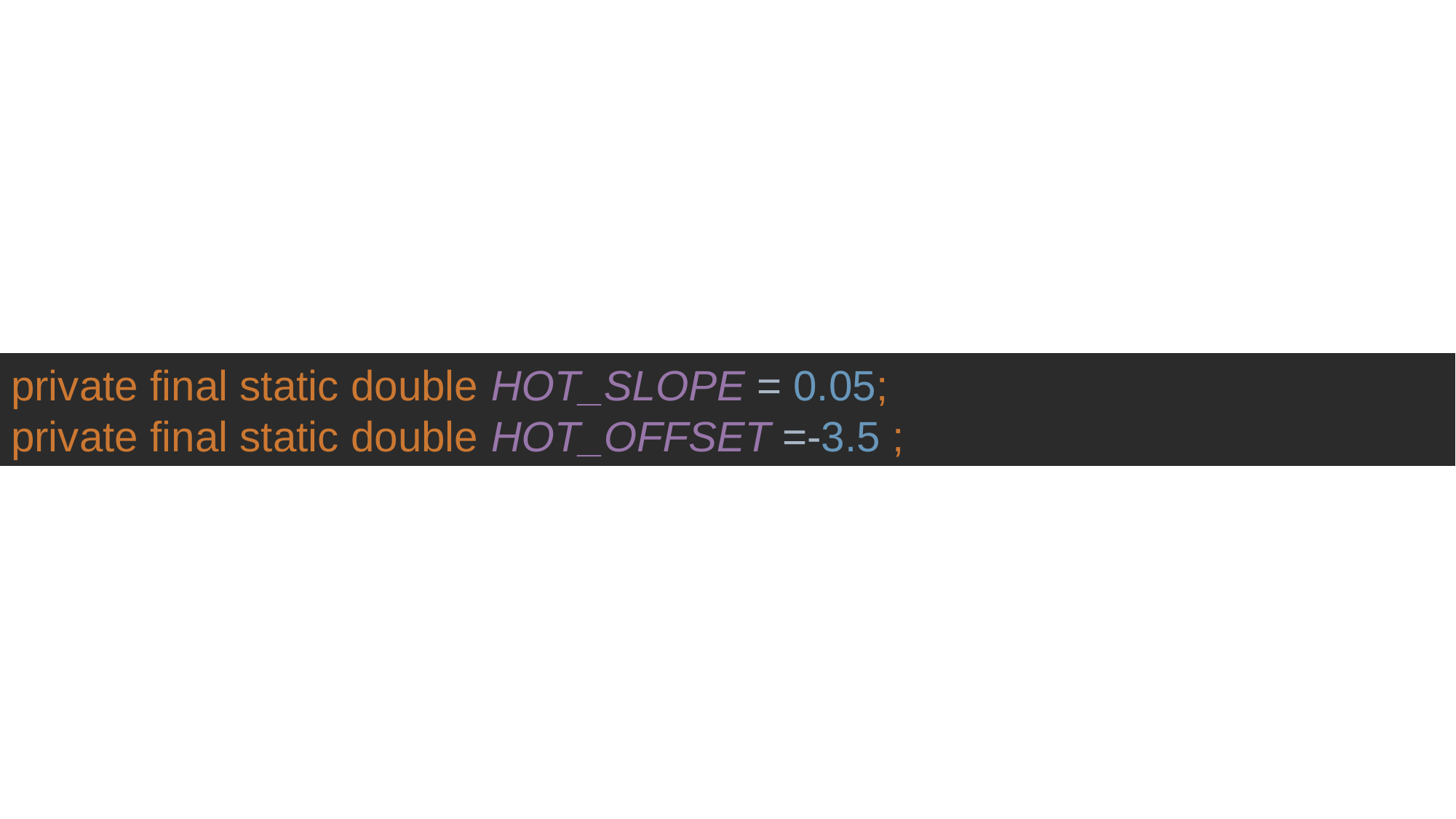

private final static double HOT_SLOPE = 0.05;
private final static double HOT_OFFSET =-3.5 ;